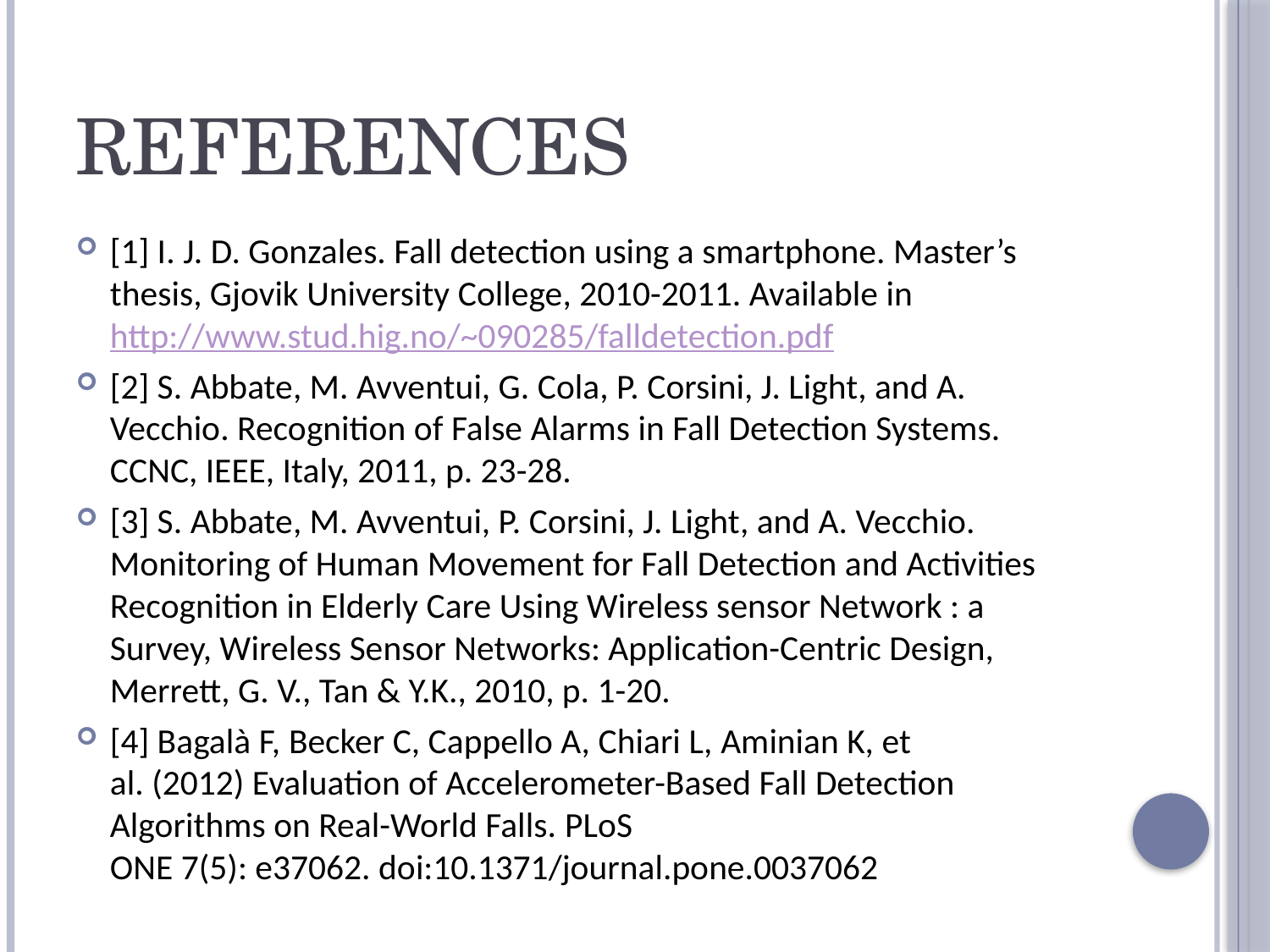

# References
[1] I. J. D. Gonzales. Fall detection using a smartphone. Master’s thesis, Gjovik University College, 2010-2011. Available in http://www.stud.hig.no/~090285/falldetection.pdf
[2] S. Abbate, M. Avventui, G. Cola, P. Corsini, J. Light, and A. Vecchio. Recognition of False Alarms in Fall Detection Systems. CCNC, IEEE, Italy, 2011, p. 23-28.
[3] S. Abbate, M. Avventui, P. Corsini, J. Light, and A. Vecchio. Monitoring of Human Movement for Fall Detection and Activities Recognition in Elderly Care Using Wireless sensor Network : a Survey, Wireless Sensor Networks: Application-Centric Design, Merrett, G. V., Tan & Y.K., 2010, p. 1-20.
[4] Bagalà F, Becker C, Cappello A, Chiari L, Aminian K, et al. (2012) Evaluation of Accelerometer-Based Fall Detection Algorithms on Real-World Falls. PLoS ONE 7(5): e37062. doi:10.1371/journal.pone.0037062